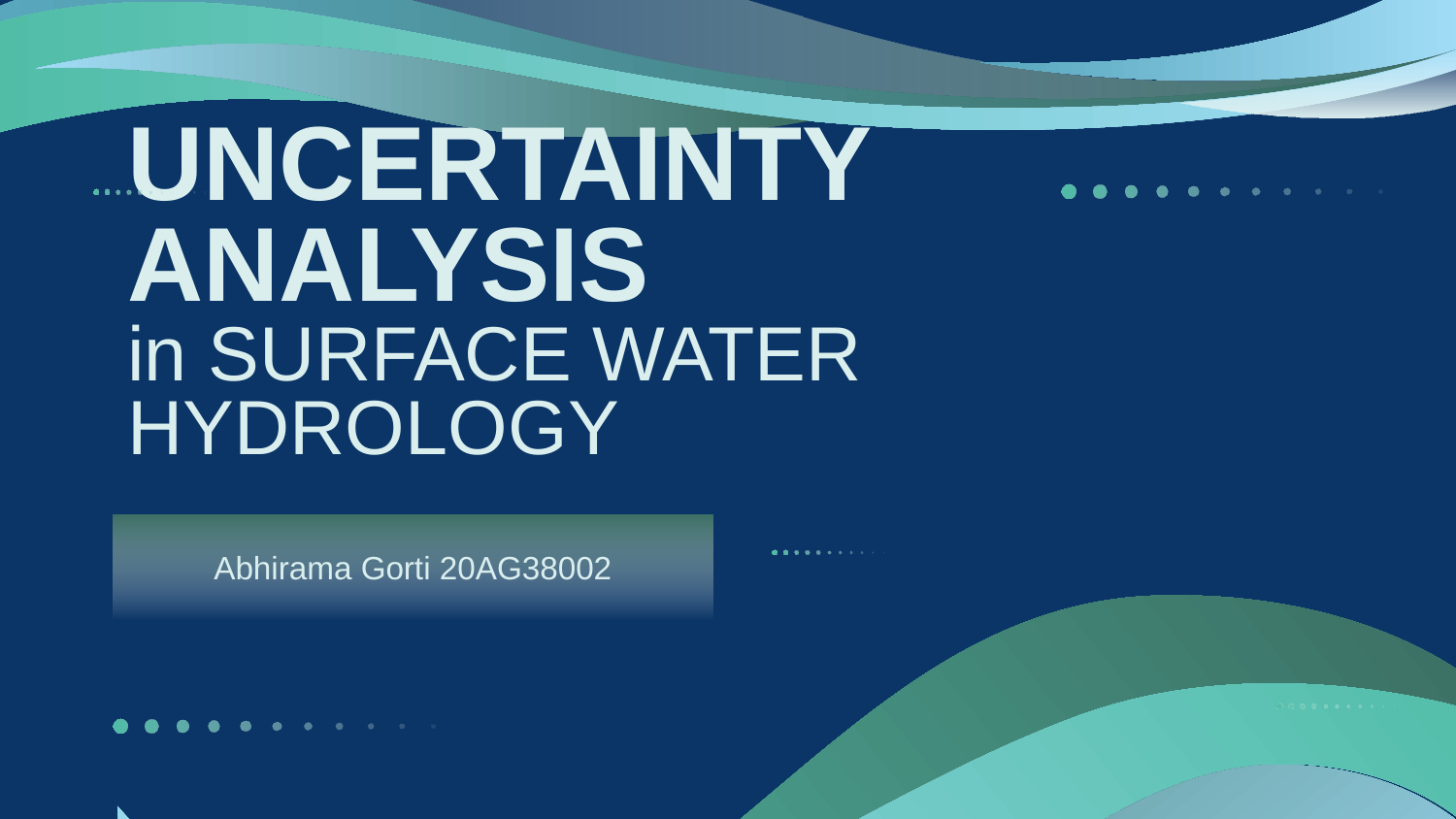

# UNCERTAINTY ANALYSIS
in SURFACE WATER HYDROLOGY
Abhirama Gorti 20AG38002